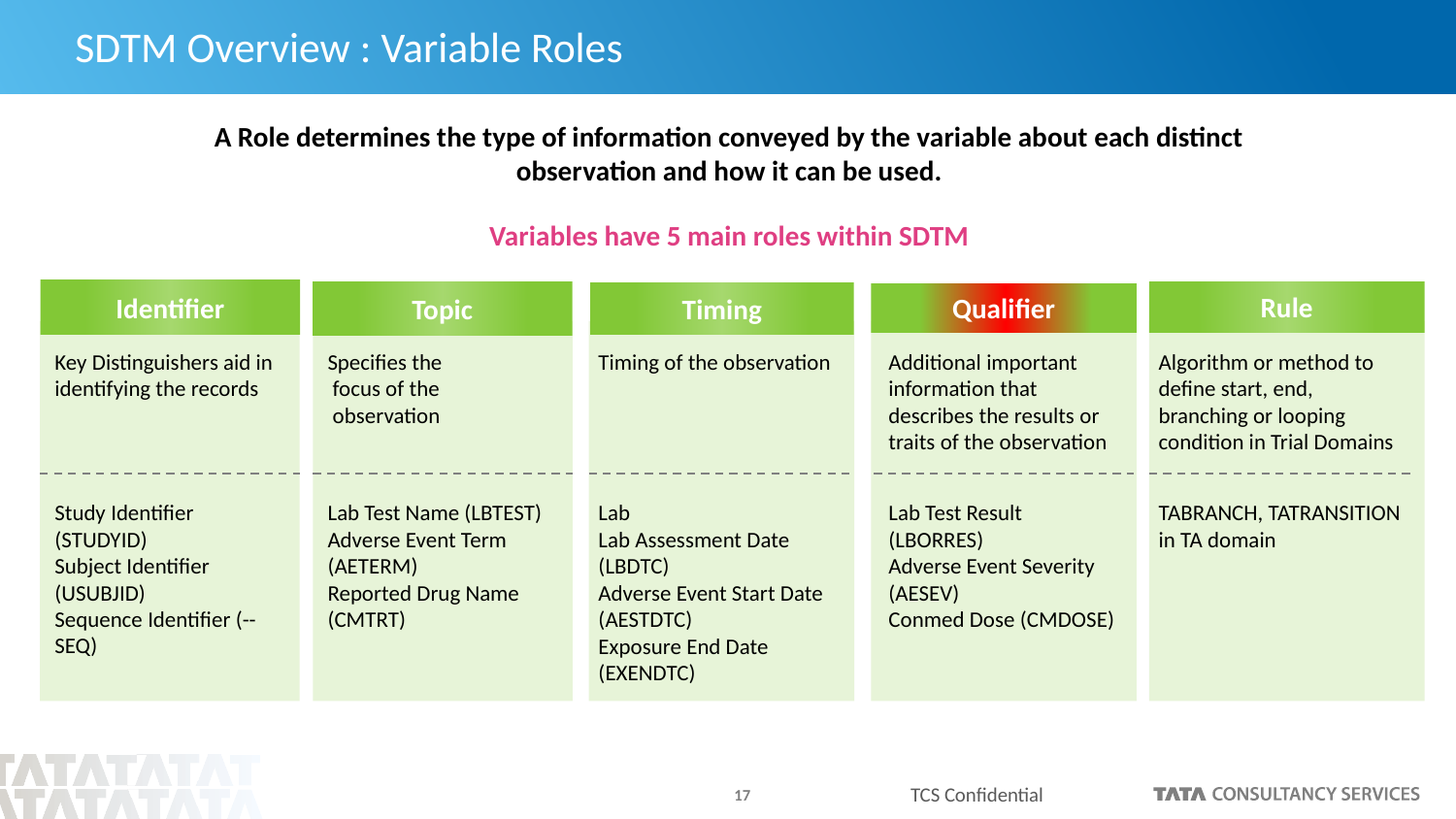

# SDTM Overview : Variable Roles
A Role determines the type of information conveyed by the variable about each distinct observation and how it can be used.
Variables have 5 main roles within SDTM
Identifier
Topic
Rule
Timing
Qualifier

Key Distinguishers aid in identifying the records
Specifies the
 focus of the
 observation
Timing of the observation
Additional important information that describes the results or traits of the observation
Algorithm or method to define start, end, branching or looping condition in Trial Domains
Study Identifier (STUDYID)
Subject Identifier (USUBJID)
Sequence Identifier (--SEQ)
Lab Test Name (LBTEST)
Adverse Event Term
(AETERM)
Reported Drug Name
(CMTRT)
Lab
Lab Assessment Date (LBDTC)
Adverse Event Start Date (AESTDTC)
Exposure End Date (EXENDTC)
Lab Test Result (LBORRES)
Adverse Event Severity (AESEV)
Conmed Dose (CMDOSE)
TABRANCH, TATRANSITION in TA domain
TCS Confidential